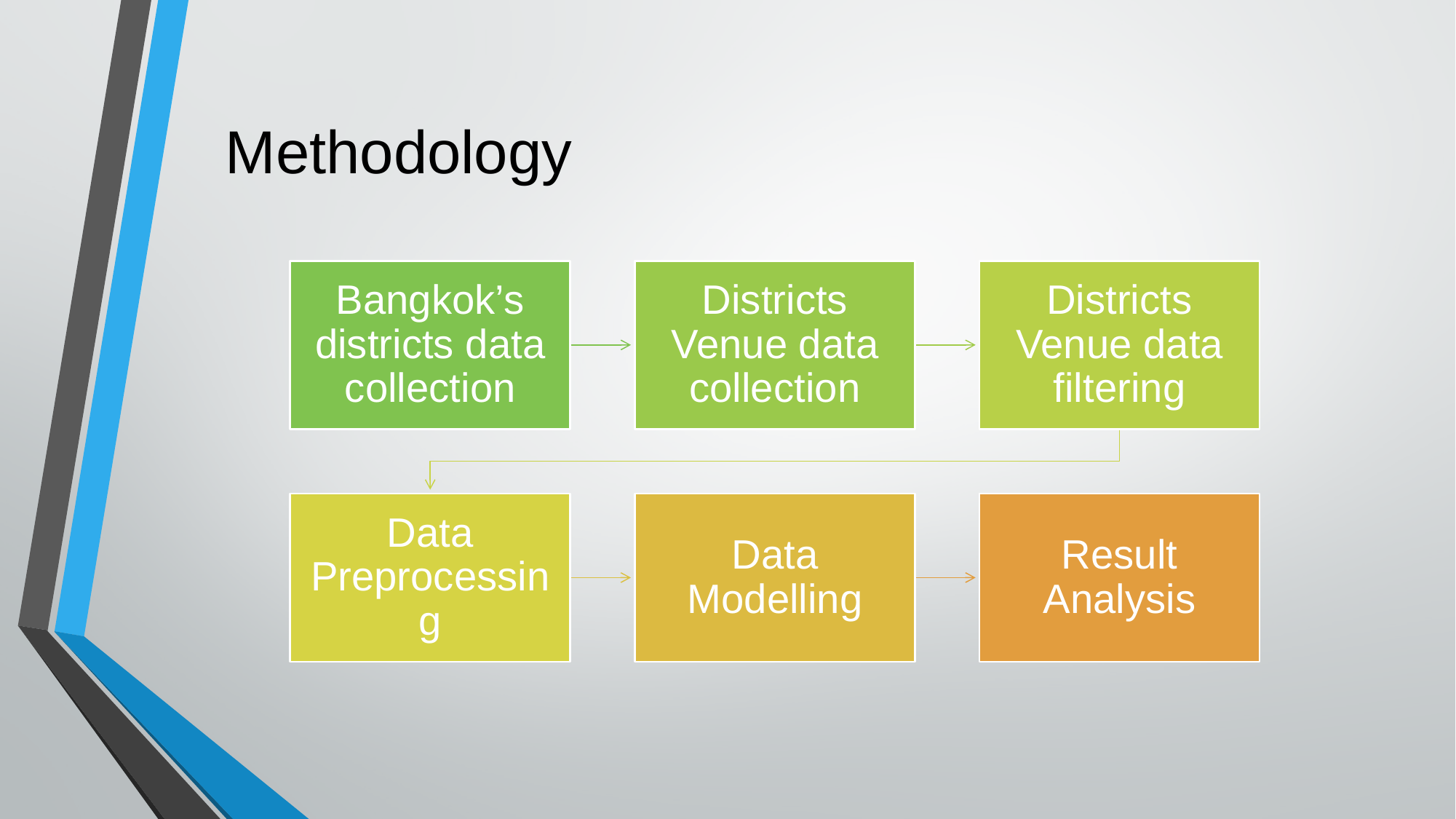

# Methodology

Bangkok’s districts data collection

Districts Venue data collection

Districts Venue data filtering

Data Preprocessing

Data Modelling
Result Analysis